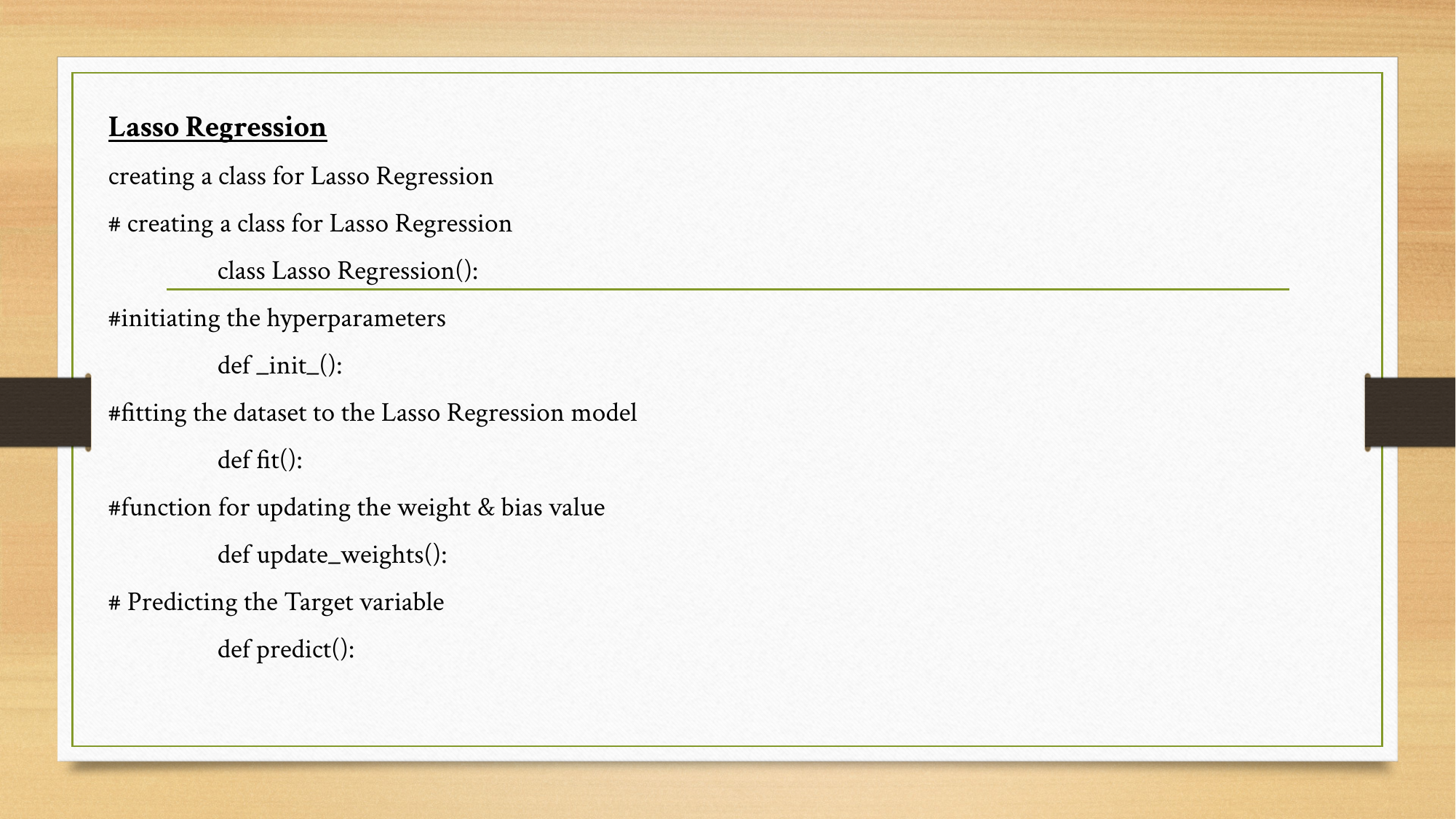

Lasso Regression
creating a class for Lasso Regression
# creating a class for Lasso Regression
	class Lasso Regression():
#initiating the hyperparameters
	def _init_():
#fitting the dataset to the Lasso Regression model
	def fit():
#function for updating the weight & bias value
	def update_weights():
# Predicting the Target variable
	def predict():